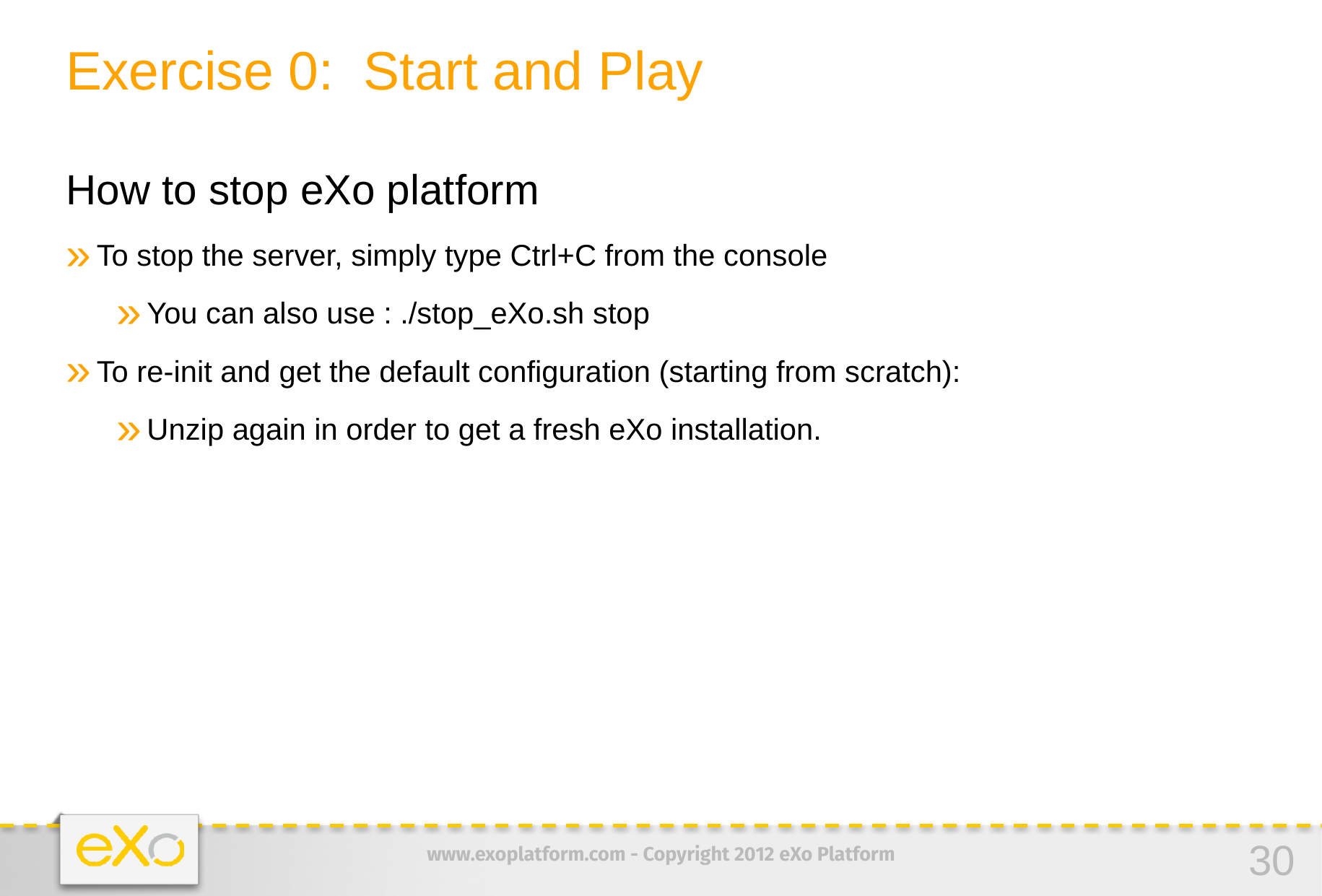

Exercise 0:  Start and Play
How to stop eXo platform
To stop the server, simply type Ctrl+C from the console
You can also use : ./stop_eXo.sh stop
To re-init and get the default configuration (starting from scratch):
Unzip again in order to get a fresh eXo installation.